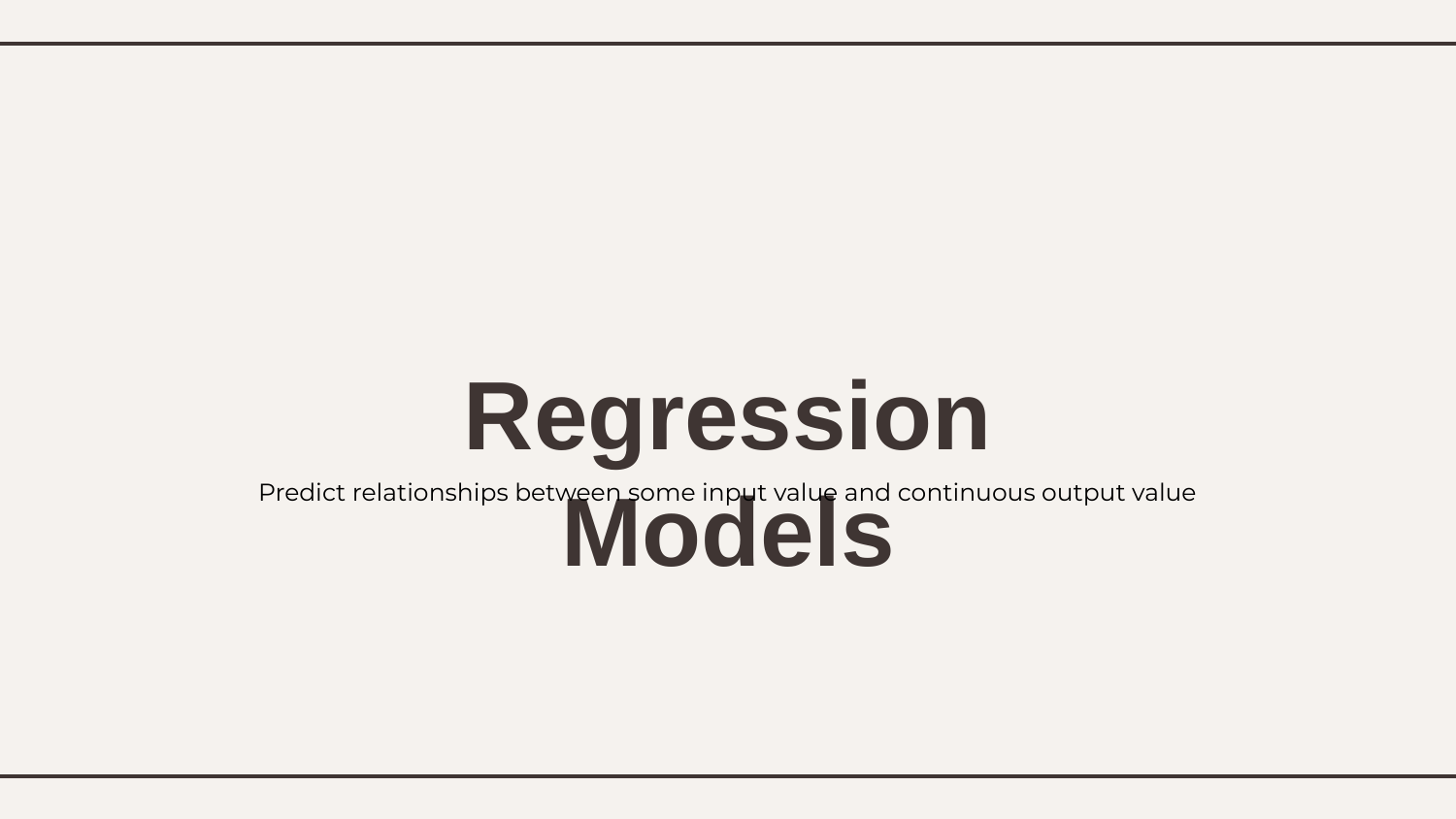

# Regression Models
Predict relationships between some input value and continuous output value